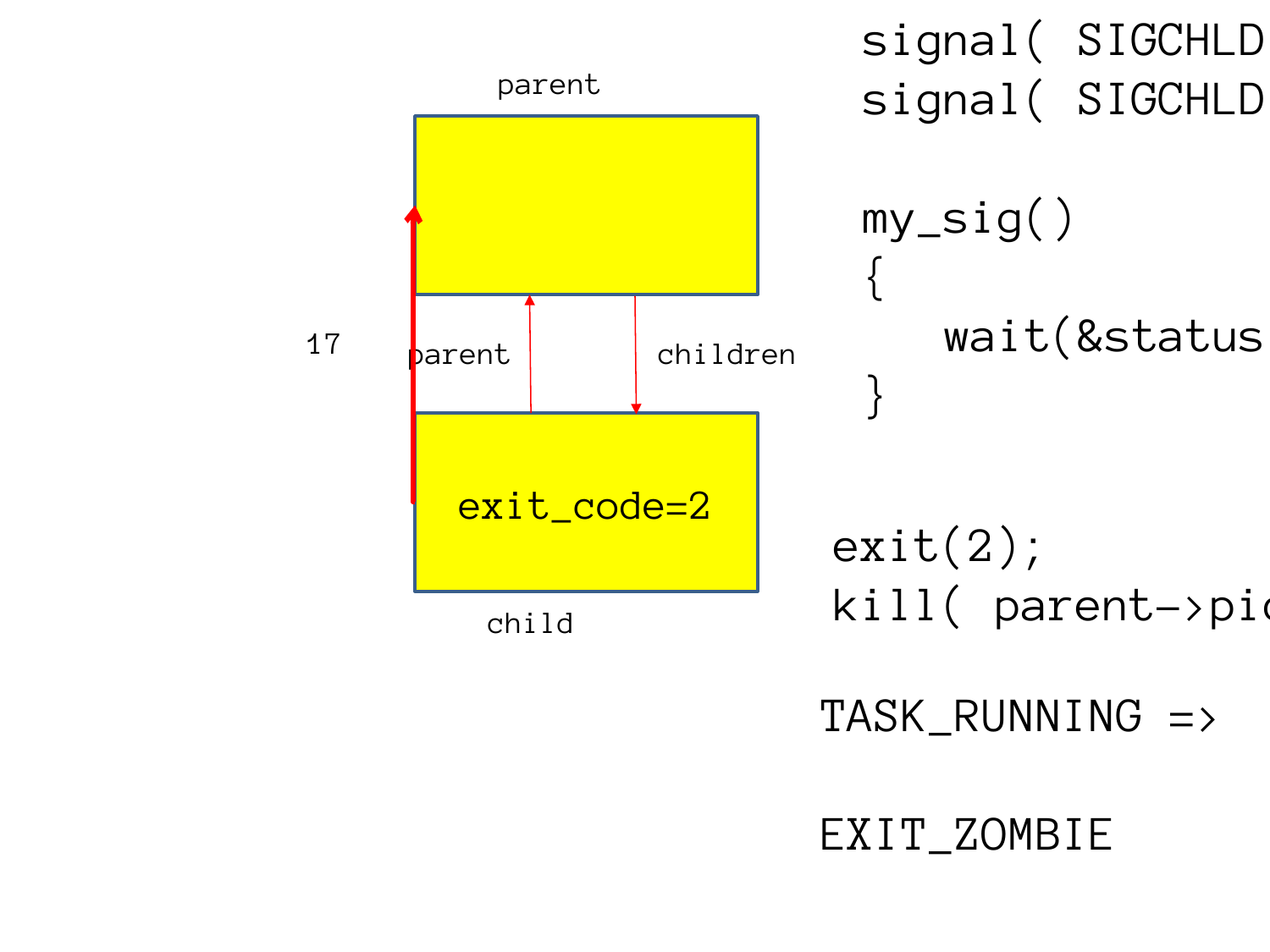

signal( SIGCHLD, SIG_IGN);
signal( SIGCHLD, my_sig);

my_sig()
{
   wait(&status);
}
parent

17
parent
children
exit_code=2
exit(2);
kill( parent->pid, SIGCHLD);

child
TASK_RUNNING =>

EXIT_ZOMBIE